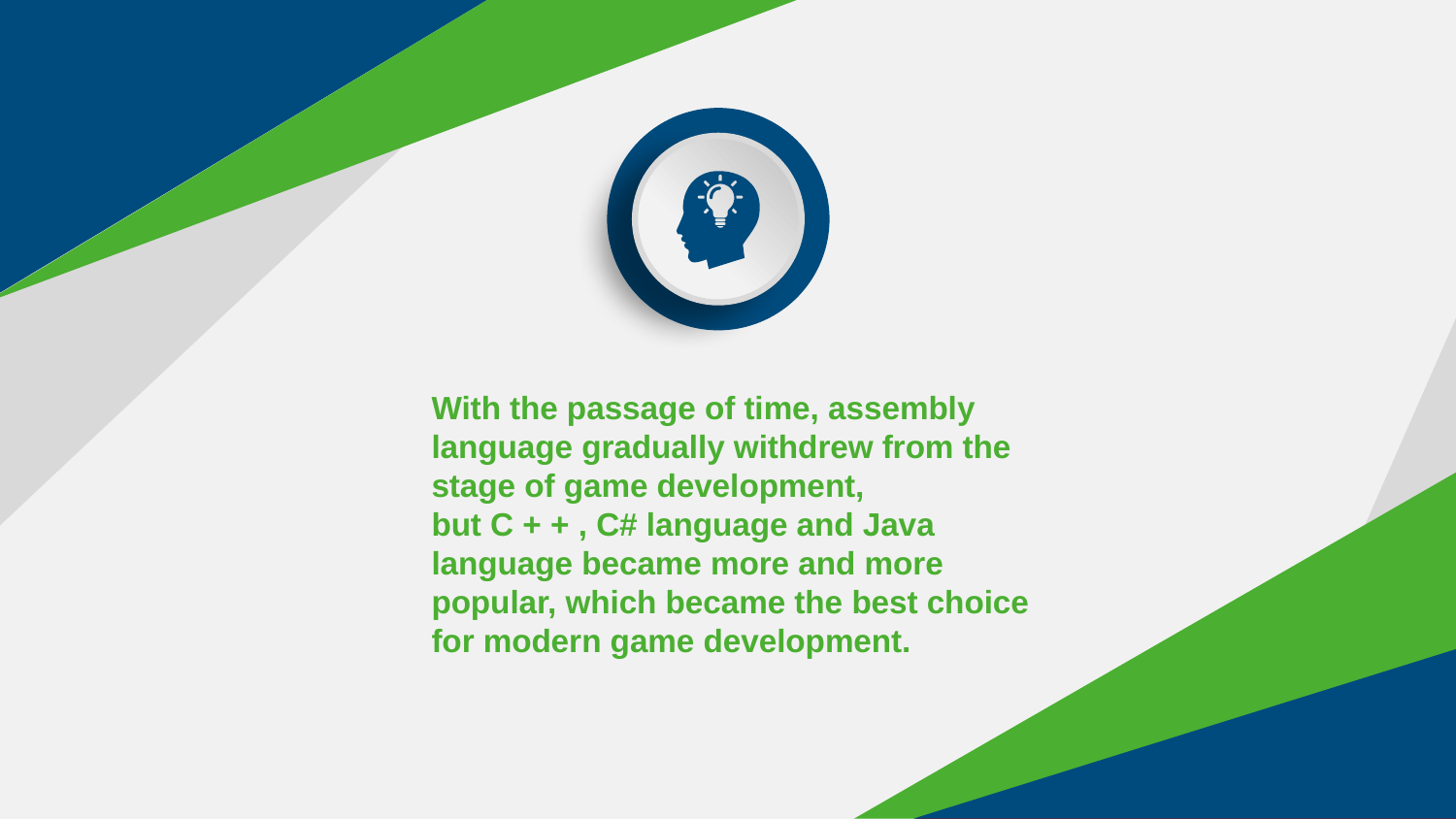

With the passage of time, assembly language gradually withdrew from the stage of game development,
but C + + , C# language and Java language became more and more popular, which became the best choice for modern game development.